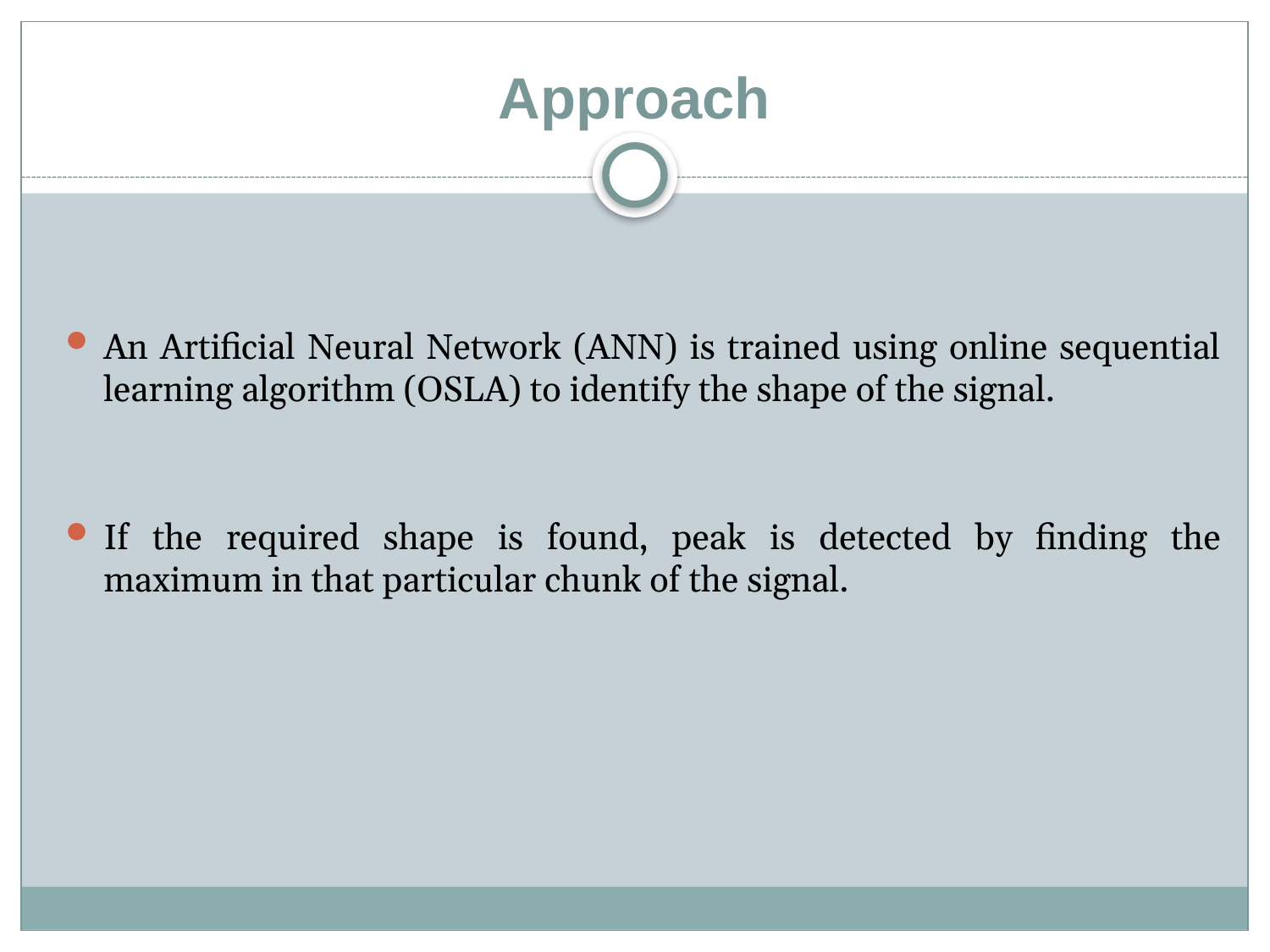

# Approach
An Artificial Neural Network (ANN) is trained using online sequential learning algorithm (OSLA) to identify the shape of the signal.

If the required shape is found, peak is detected by finding the maximum in that particular chunk of the signal.